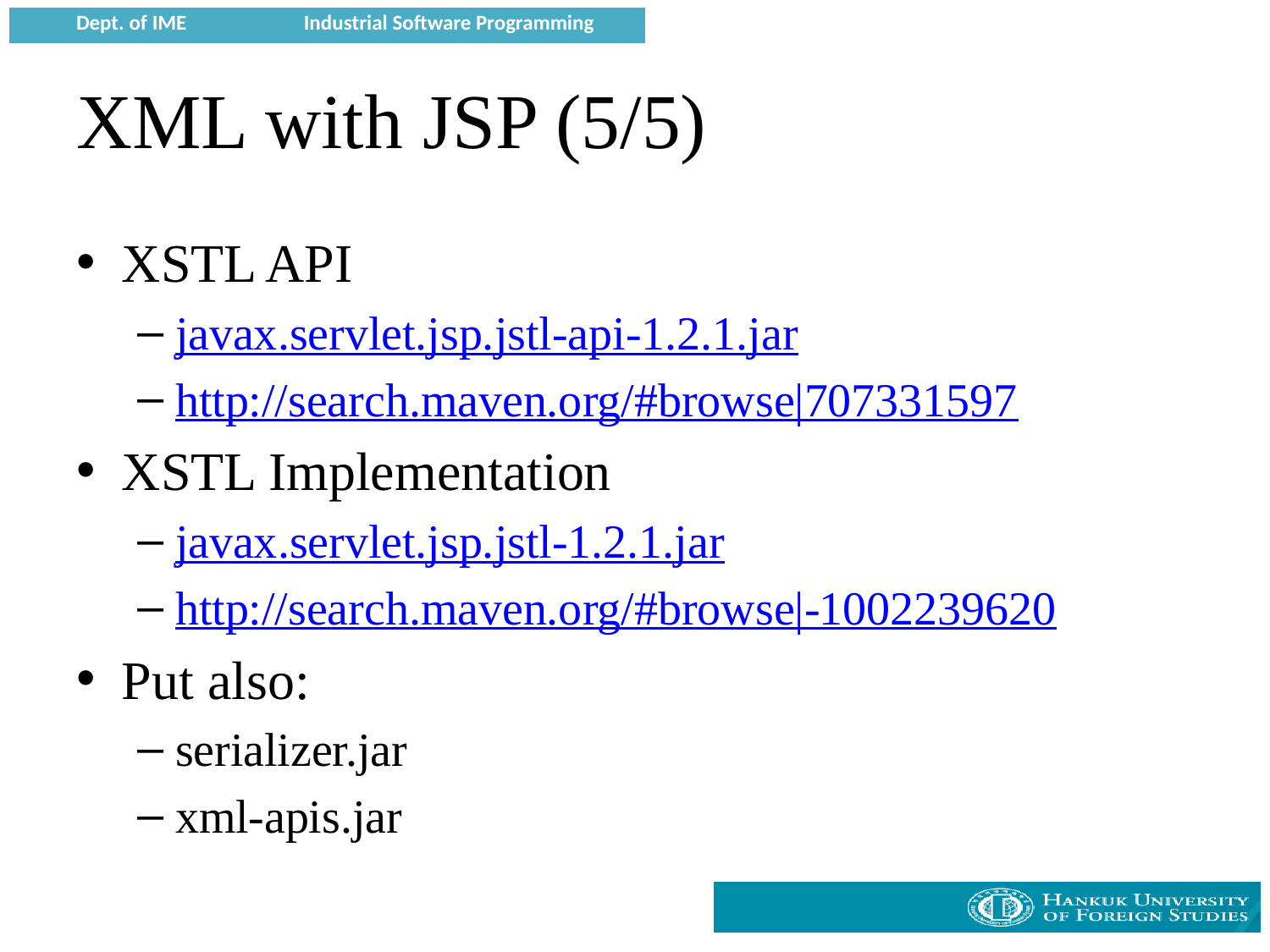

# XML with JSP (5/5)
XSTL API
javax.servlet.jsp.jstl-api-1.2.1.jar
http://search.maven.org/#browse|707331597
XSTL Implementation
javax.servlet.jsp.jstl-1.2.1.jar
http://search.maven.org/#browse|-1002239620
Put also:
serializer.jar
xml-apis.jar